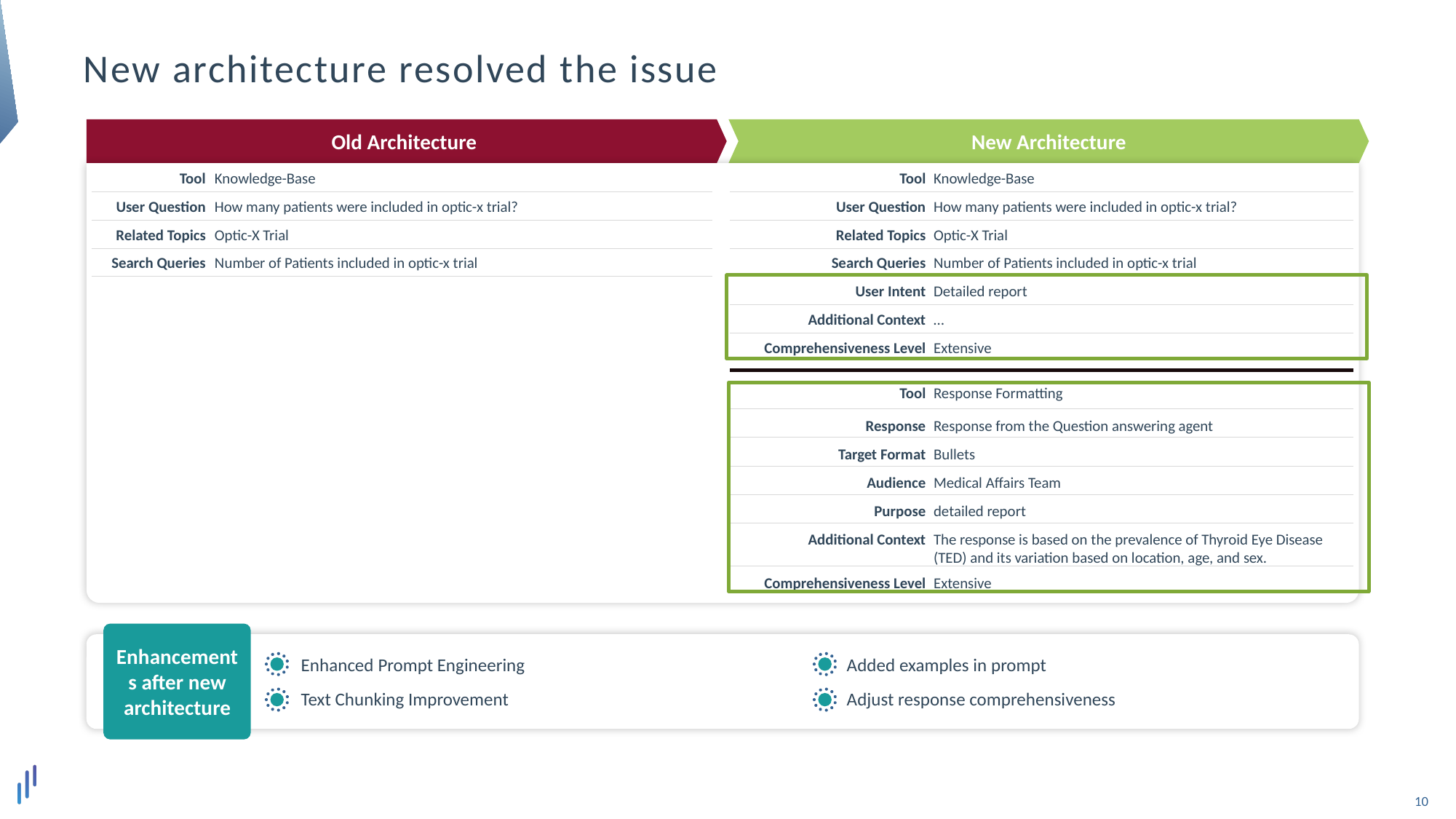

# New architecture resolved the issue
Old Architecture
New Architecture

Tool
Knowledge-Base
Tool
Knowledge-Base
User Question
How many patients were included in optic-x trial?
User Question
How many patients were included in optic-x trial?
Related Topics
Optic-X Trial
Related Topics
Optic-X Trial
Search Queries
Number of Patients included in optic-x trial
Search Queries
Number of Patients included in optic-x trial

User Intent
Detailed report
Additional Context
…
Comprehensiveness Level
Extensive

Tool
Response Formatting
Response
Response from the Question answering agent
Target Format
Bullets
Audience
Medical Affairs Team
Purpose
detailed report
Additional Context
The response is based on the prevalence of Thyroid Eye Disease (TED) and its variation based on location, age, and sex.
Comprehensiveness Level
Extensive
Enhancements after new architecture

Enhanced Prompt Engineering
Text Chunking Improvement
Added examples in prompt
Adjust response comprehensiveness